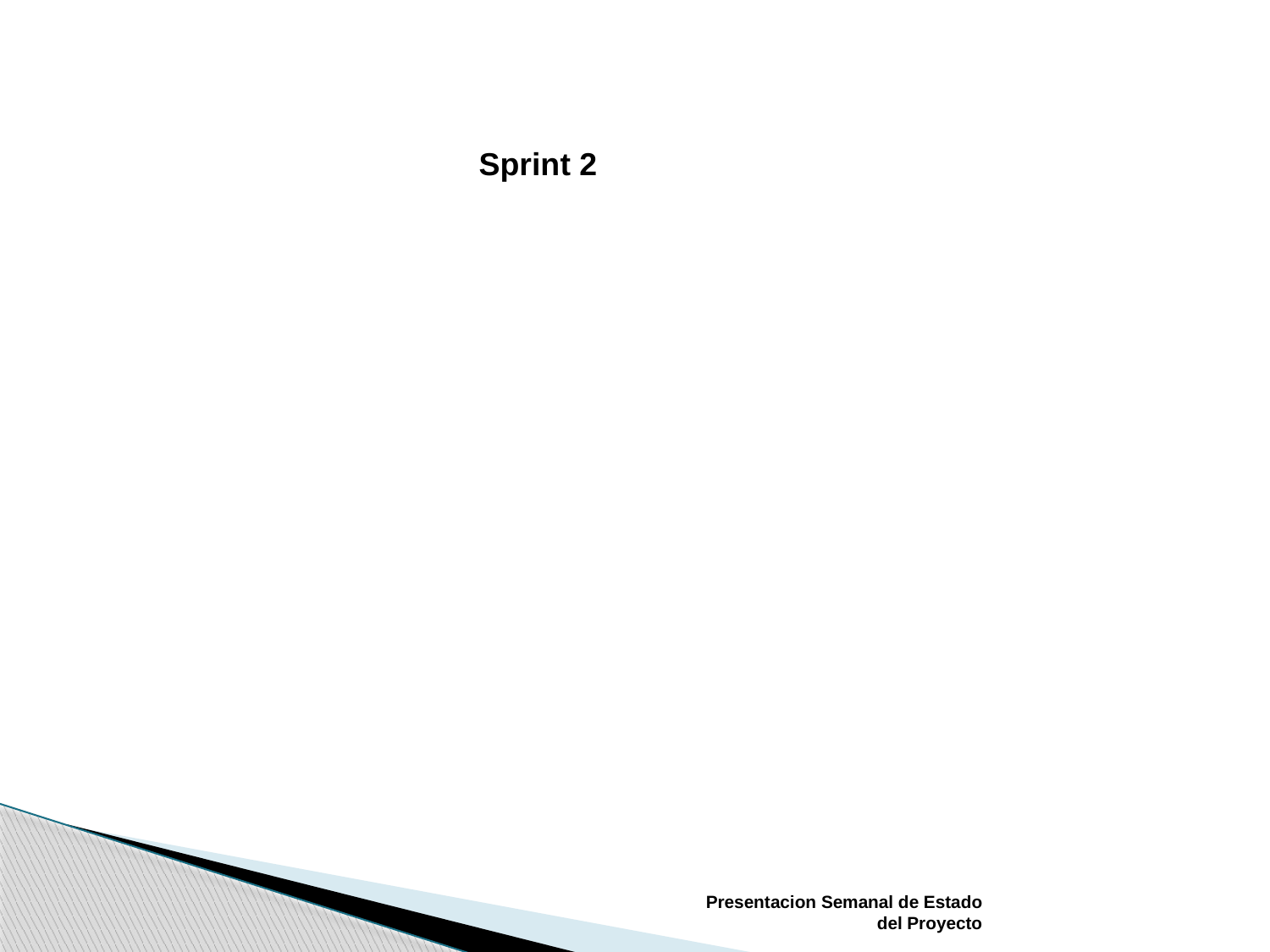

Sprint 2
Presentacion Semanal de Estado del Proyecto